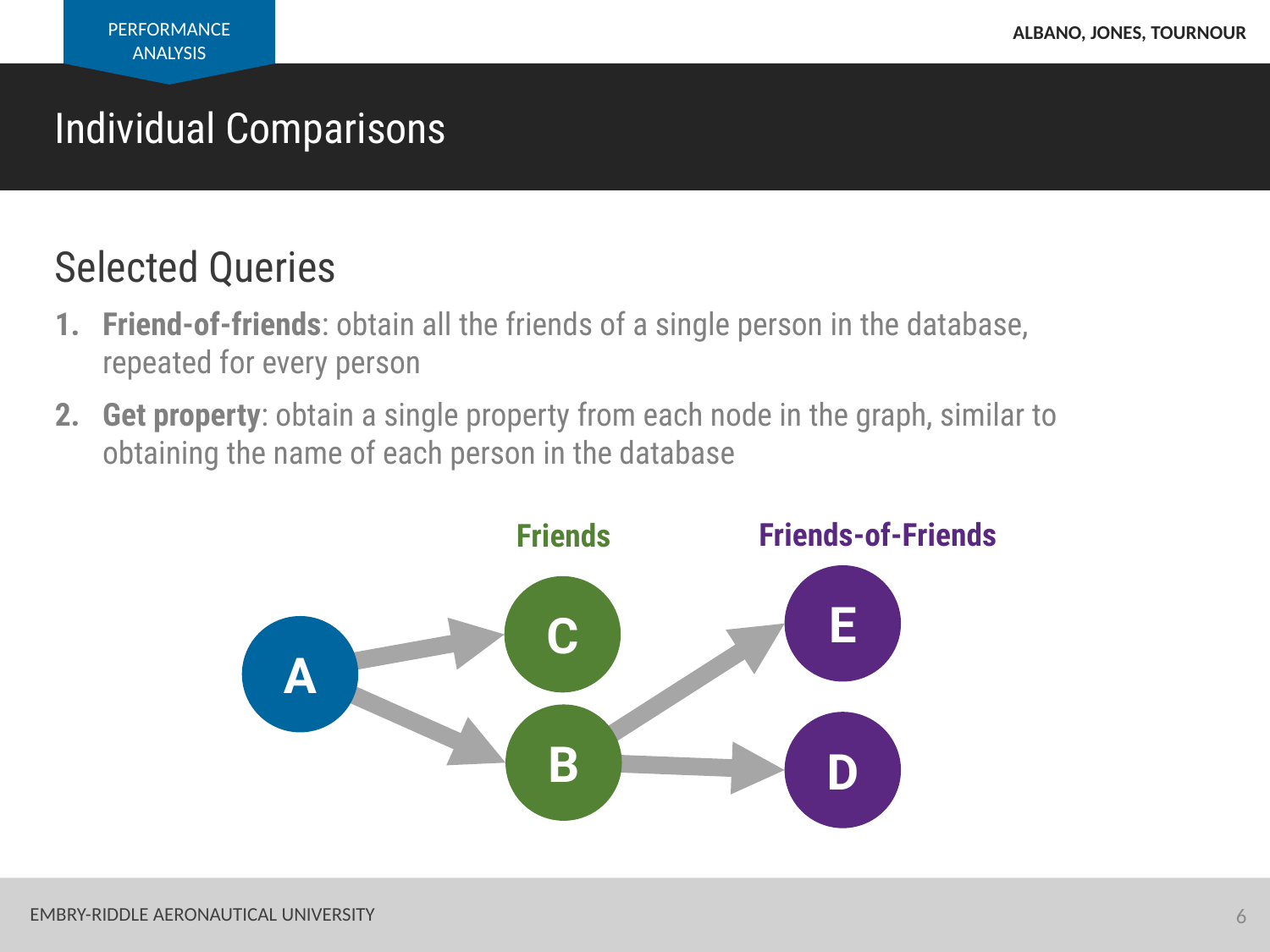

PERFORMANCE ANALYSIS
Albano, Jones, Tournour

Individual Comparisons
Selected Queries
Friend-of-friends: obtain all the friends of a single person in the database, repeated for every person
Get property: obtain a single property from each node in the graph, similar to obtaining the name of each person in the database
Friends-of-Friends
Friends
E
C
A
B
D

6
Embry-Riddle Aeronautical University